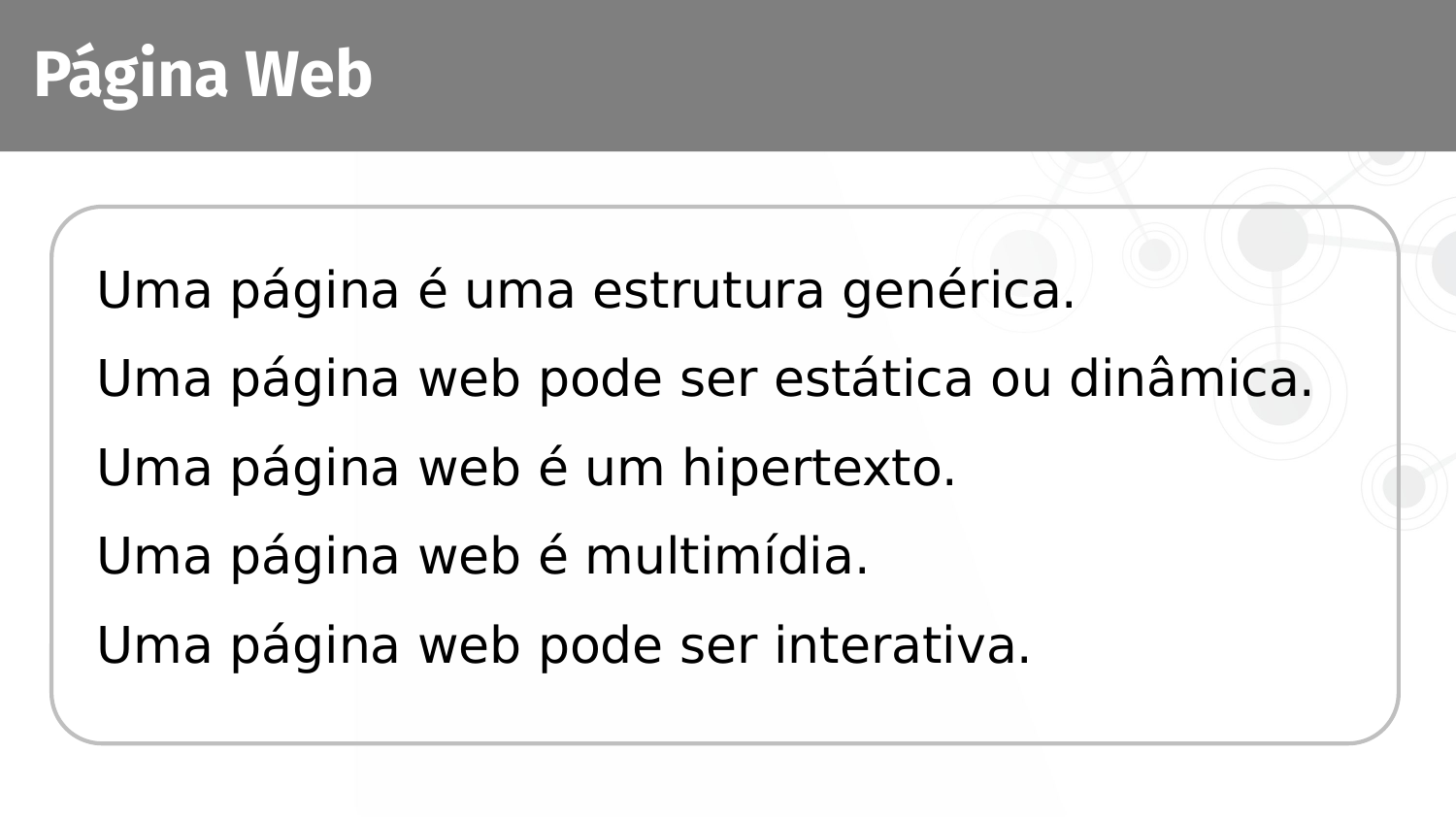

# Página Web
Uma página é uma estrutura genérica.
Uma página web pode ser estática ou dinâmica.
Uma página web é um hipertexto.
Uma página web é multimídia.
Uma página web pode ser interativa.